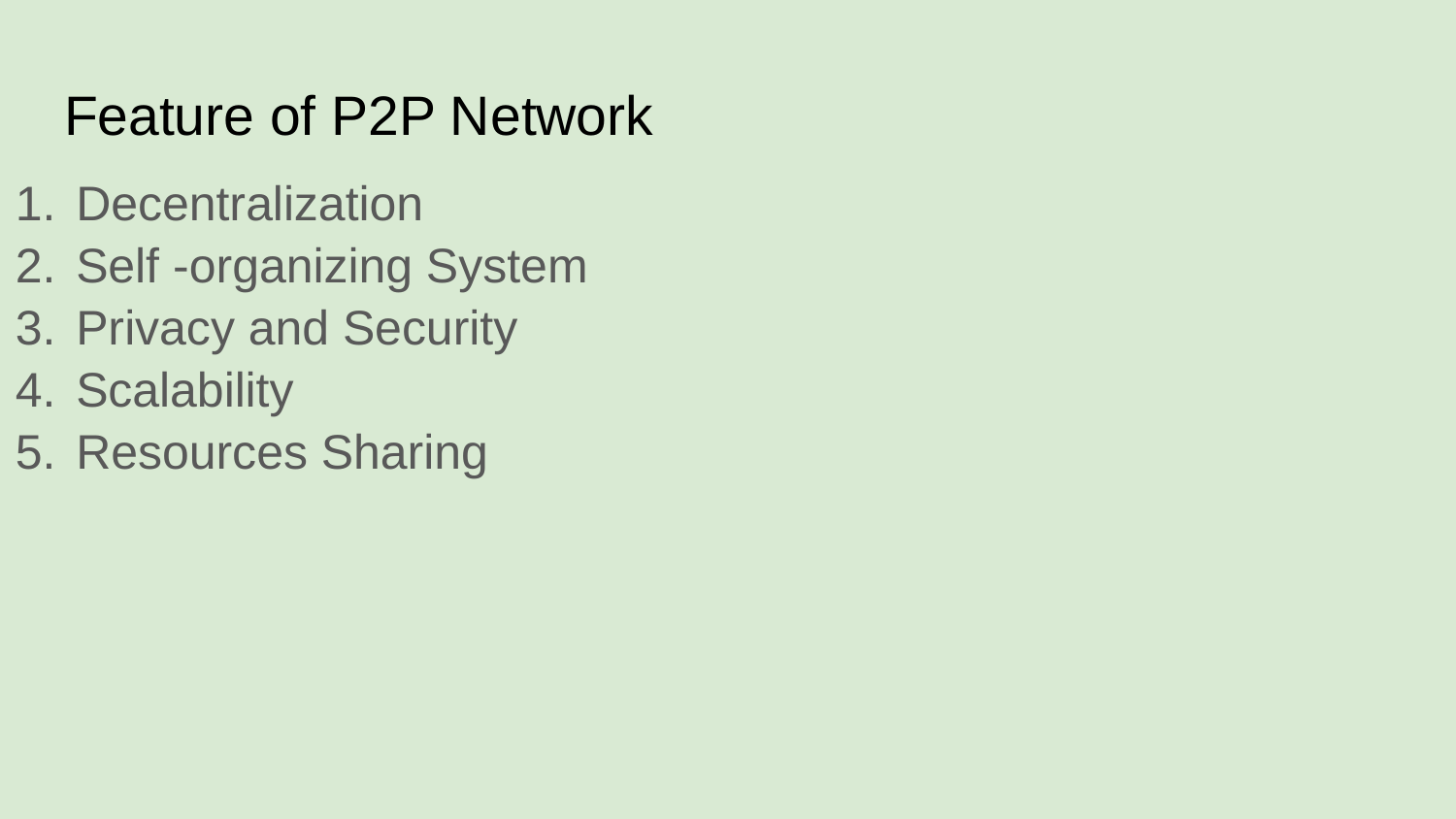

# Feature of P2P Network
Decentralization
Self -organizing System
Privacy and Security
Scalability
Resources Sharing